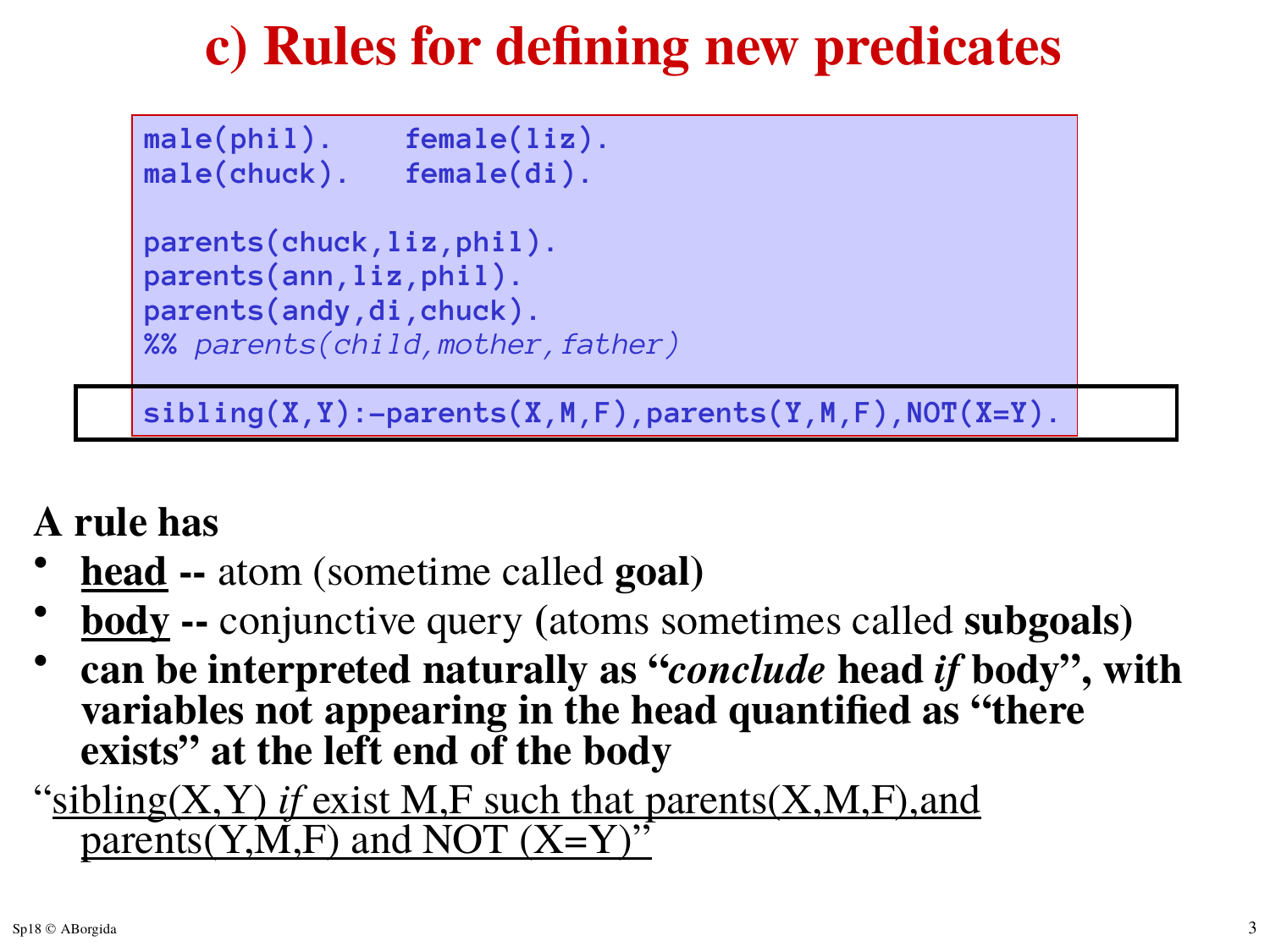

# c) Rules for defining new predicates
male(phil).    female(liz).
male(chuck).   female(di).

parents(chuck,liz,phil).
parents(ann,liz,phil).
parents(andy,di,chuck).
%% parents(child,mother,father)

sibling(X,Y):-parents(X,M,F),parents(Y,M,F),NOT(X=Y).

A rule has
head -- atom (sometime called goal)
body -- conjunctive query (atoms sometimes called subgoals)
can be interpreted naturally as “conclude head if body”, with variables not appearing in the head quantified as “there exists” at the left end of the body
“sibling(X,Y) if exist M,F such that parents(X,M,F),and parents(Y,M,F) and NOT (X=Y)”